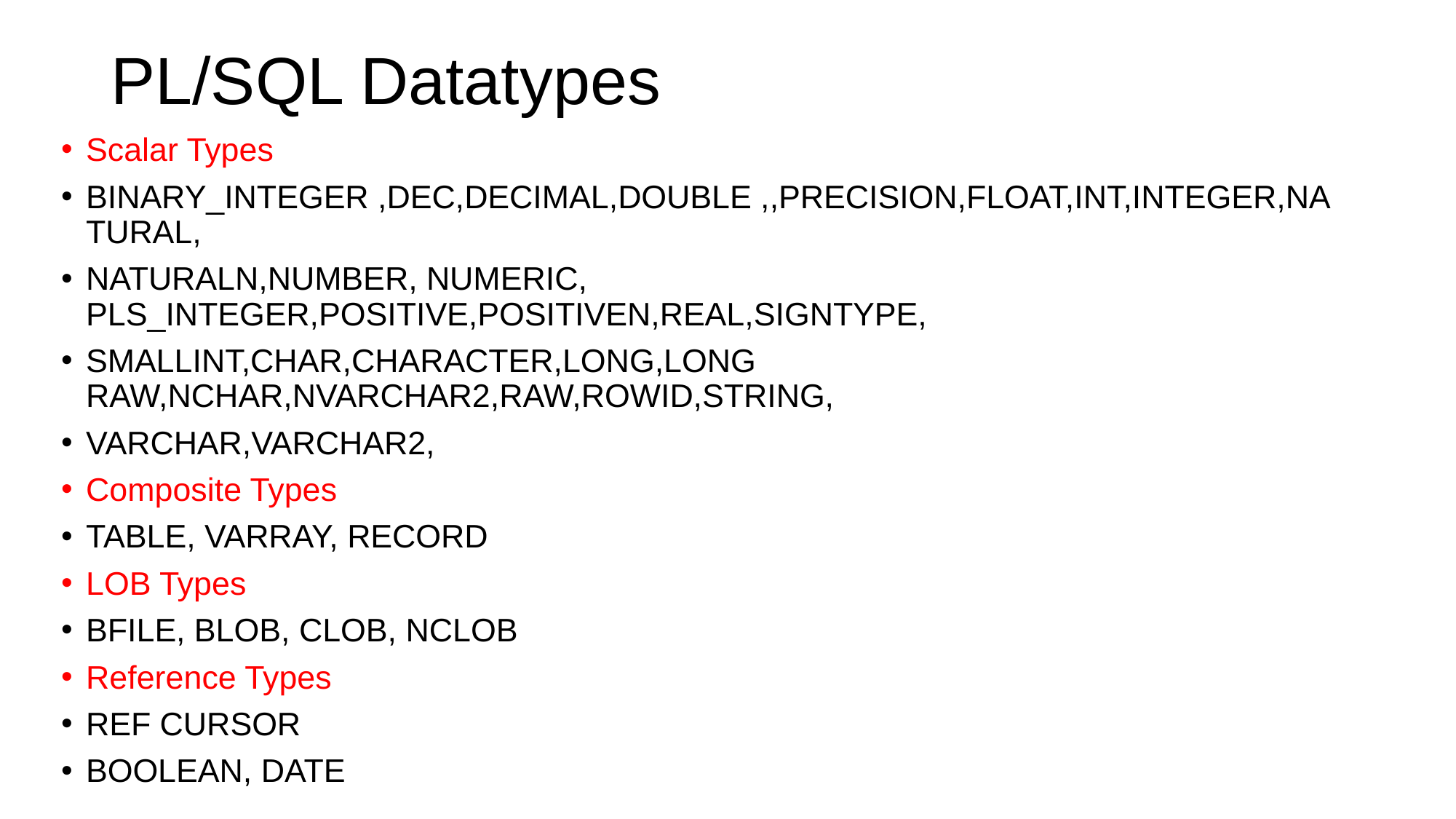

# PL/SQL Datatypes
Scalar Types
BINARY_INTEGER ,DEC,DECIMAL,DOUBLE ,,PRECISION,FLOAT,INT,INTEGER,NATURAL,
NATURALN,NUMBER, NUMERIC, PLS_INTEGER,POSITIVE,POSITIVEN,REAL,SIGNTYPE,
SMALLINT,CHAR,CHARACTER,LONG,LONG RAW,NCHAR,NVARCHAR2,RAW,ROWID,STRING,
VARCHAR,VARCHAR2,
Composite Types
TABLE, VARRAY, RECORD
LOB Types
BFILE, BLOB, CLOB, NCLOB
Reference Types
REF CURSOR
BOOLEAN, DATE